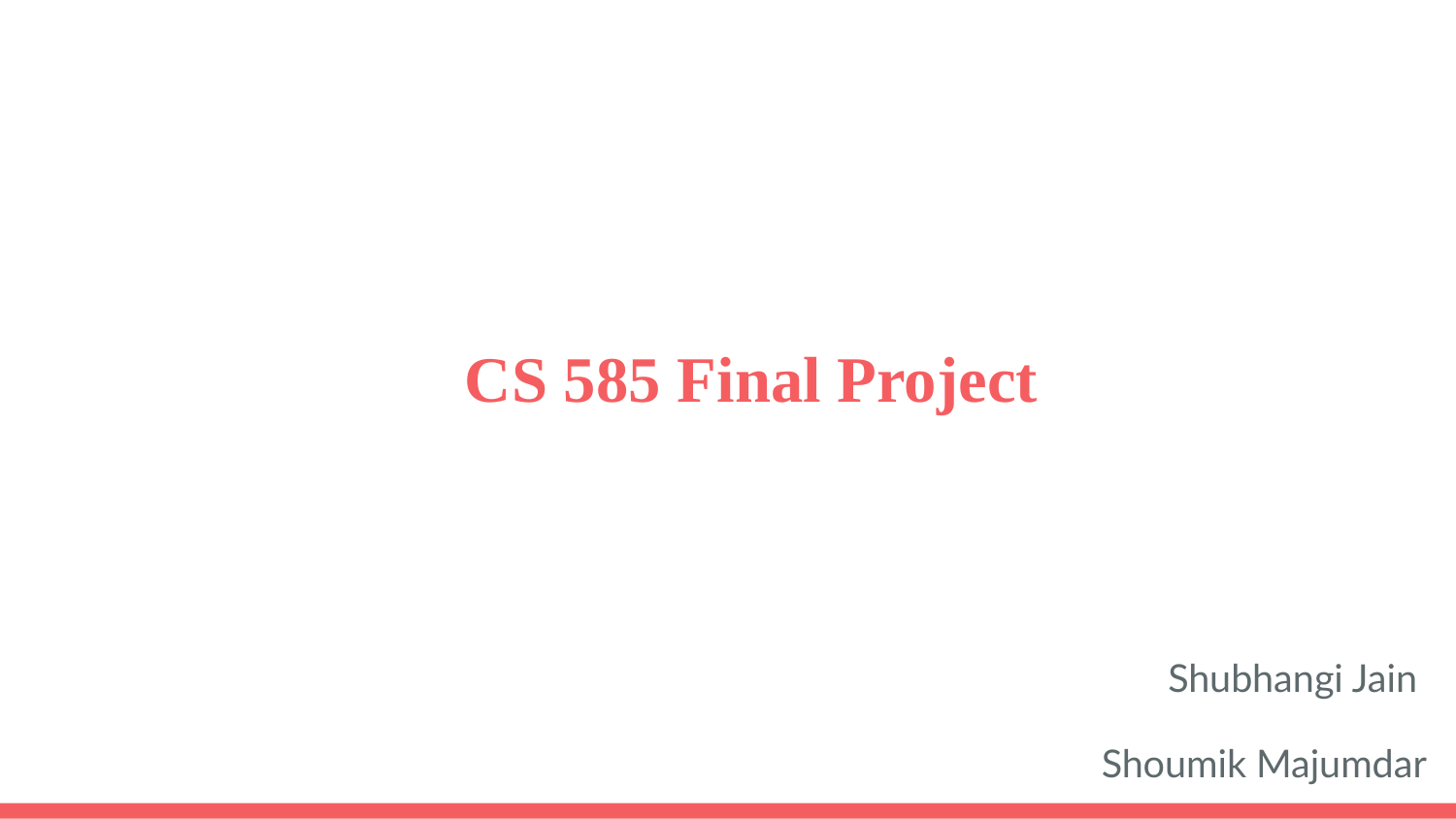

# CS 585 Final Project

Shubhangi Jain
        Shoumik Majumdar